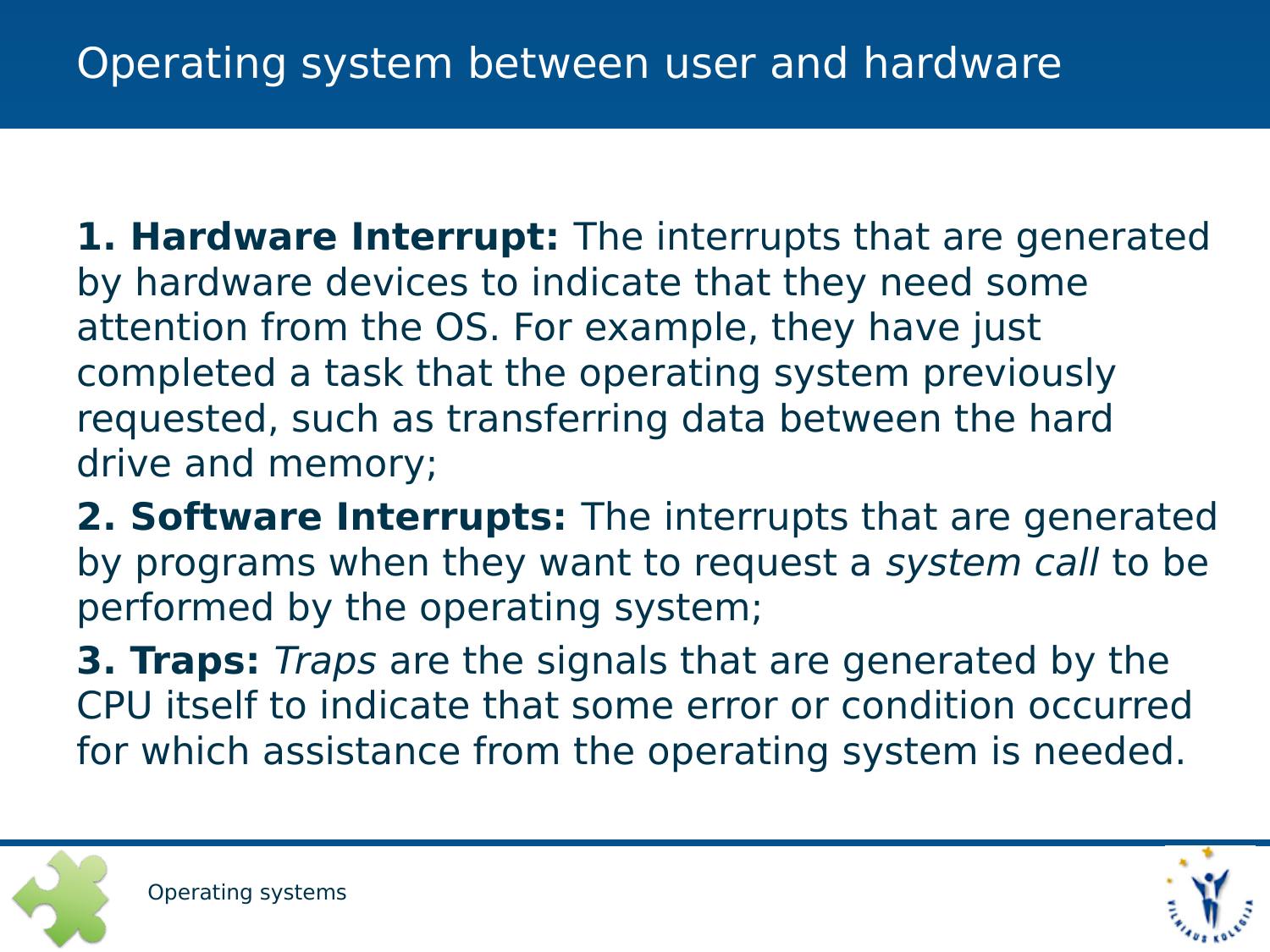

# Operating system between user and hardware
1. Hardware Interrupt: The interrupts that are generated by hardware devices to indicate that they need some attention from the OS. For example, they have just completed a task that the operating system previously requested, such as transferring data between the hard drive and memory;
2. Software Interrupts: The interrupts that are generated by programs when they want to request a system call to be performed by the operating system;
3. Traps: Traps are the signals that are generated by the CPU itself to indicate that some error or condition occurred for which assistance from the operating system is needed.

Operating systems